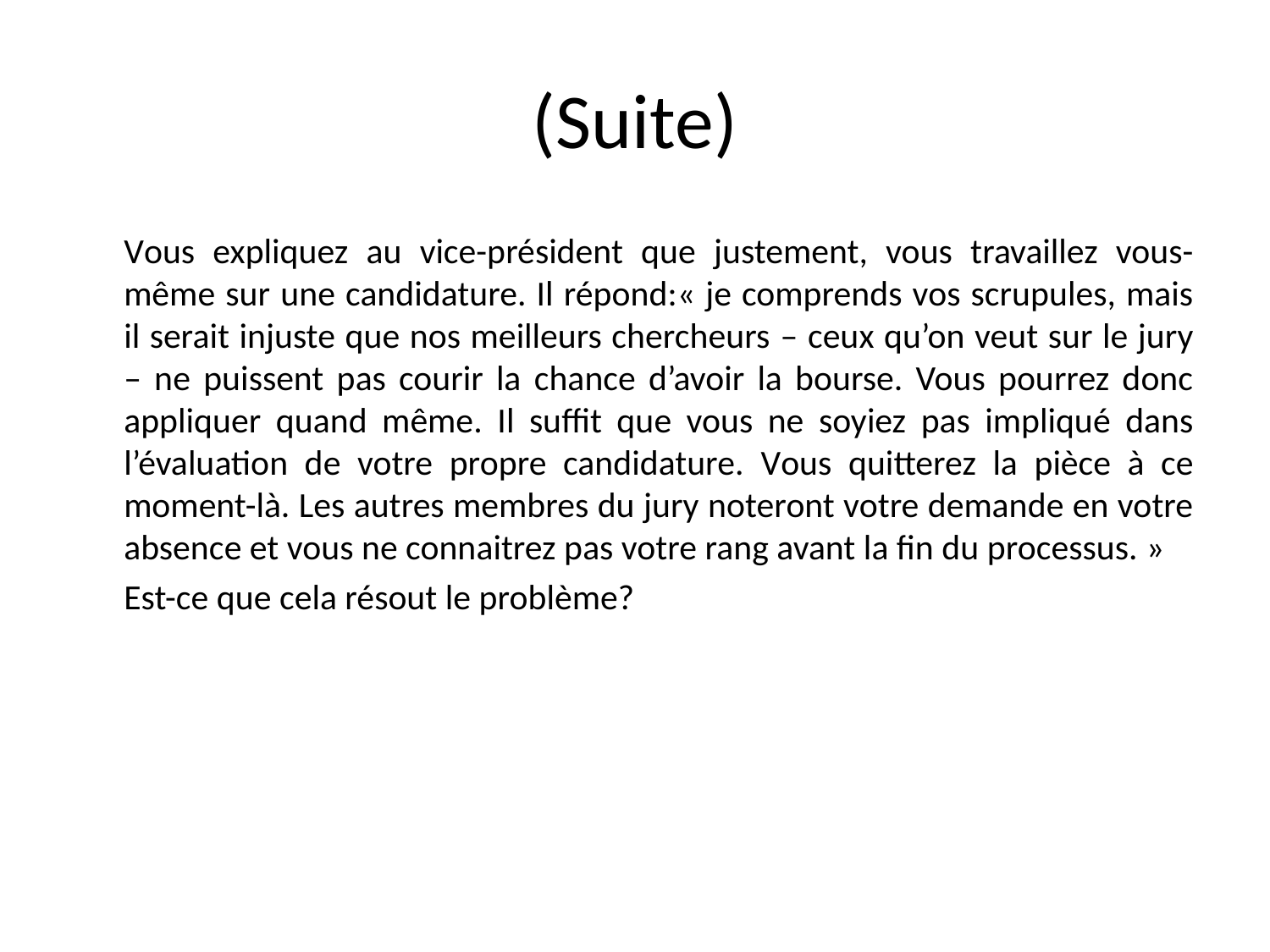

# (Suite)
Vous expliquez au vice-président que justement, vous travaillez vous-même sur une candidature. Il répond:« je comprends vos scrupules, mais il serait injuste que nos meilleurs chercheurs – ceux qu’on veut sur le jury – ne puissent pas courir la chance d’avoir la bourse. Vous pourrez donc appliquer quand même. Il suffit que vous ne soyiez pas impliqué dans l’évaluation de votre propre candidature. Vous quitterez la pièce à ce moment-là. Les autres membres du jury noteront votre demande en votre absence et vous ne connaitrez pas votre rang avant la fin du processus. »
Est-ce que cela résout le problème?